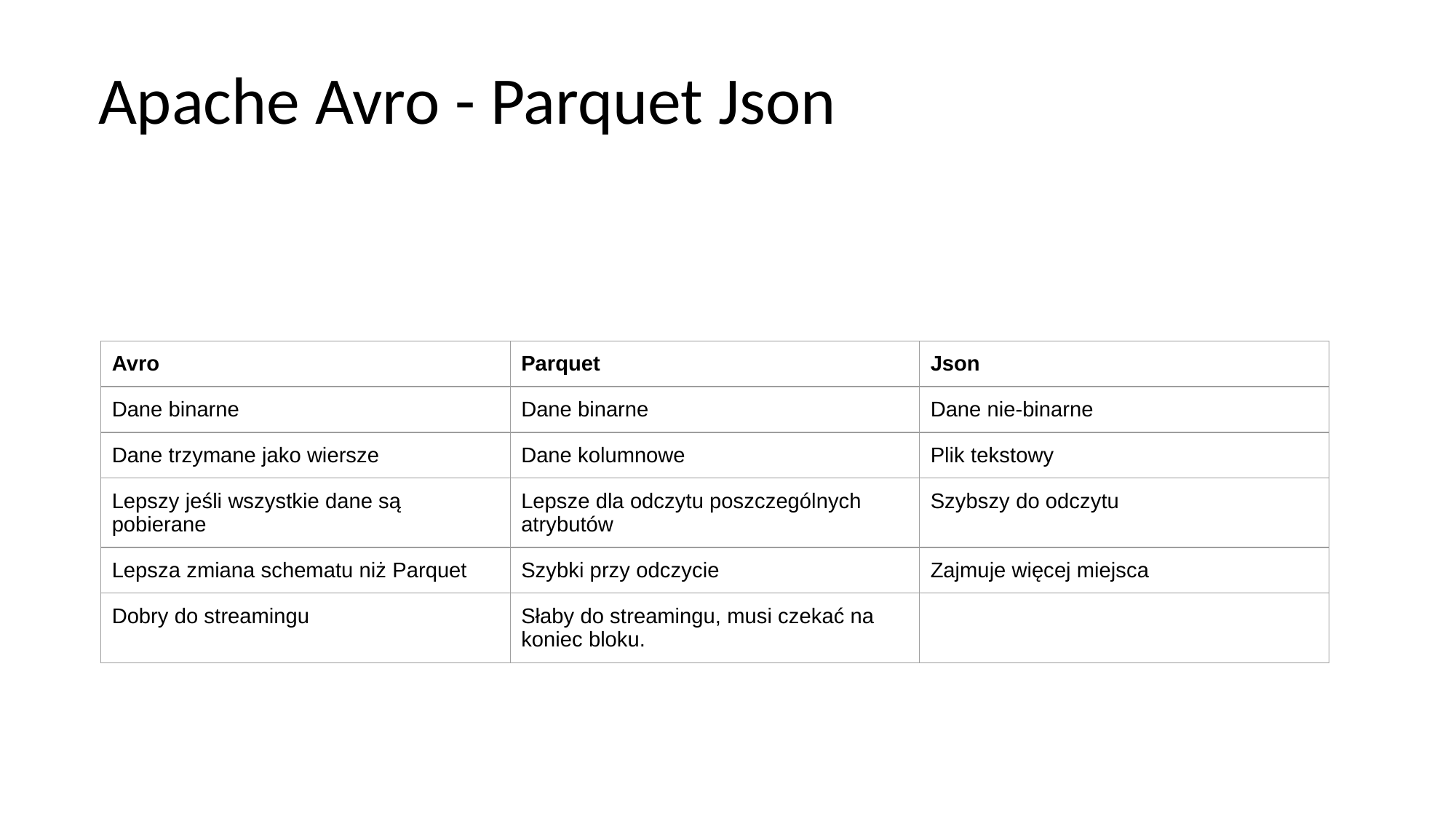

# Apache Avro - Parquet Json

| Avro | Parquet | Json |
| --- | --- | --- |
| Dane binarne | Dane binarne | Dane nie-binarne |
| Dane trzymane jako wiersze | Dane kolumnowe | Plik tekstowy |
| Lepszy jeśli wszystkie dane są pobierane | Lepsze dla odczytu poszczególnych atrybutów | Szybszy do odczytu |
| Lepsza zmiana schematu niż Parquet | Szybki przy odczycie | Zajmuje więcej miejsca |
| Dobry do streamingu | Słaby do streamingu, musi czekać na koniec bloku. |  |